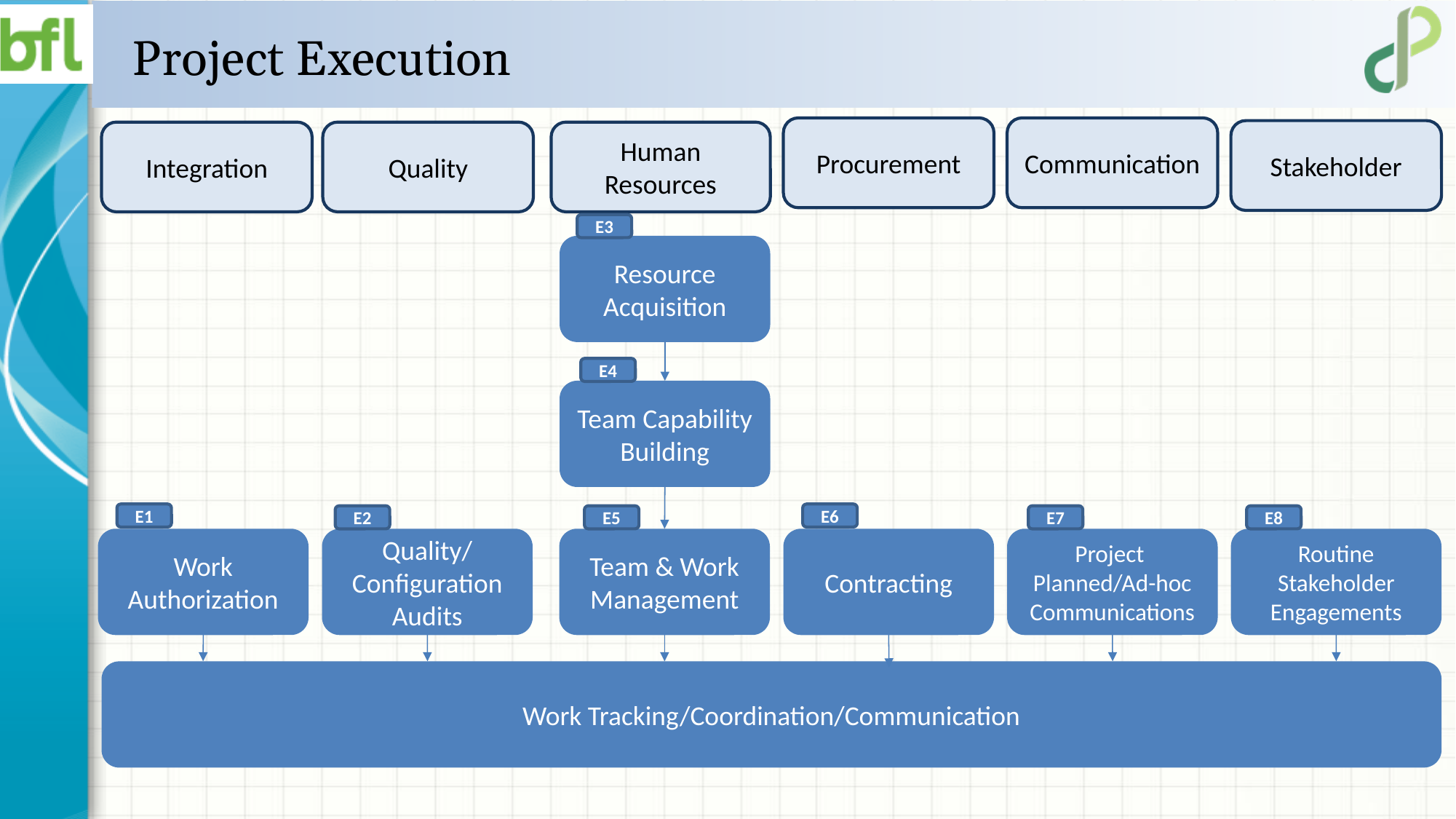

# Project Execution
Procurement
Communication
Stakeholder
Integration
Quality
Human Resources
E3
Resource Acquisition
E4
Team Capability Building
E1
E6
E2
E5
E7
E8
Work Authorization
Team & Work Management
Contracting
Project  Planned/Ad-hoc Communications
Quality/Configuration Audits
Routine Stakeholder Engagements
Work Tracking/Coordination/Communication